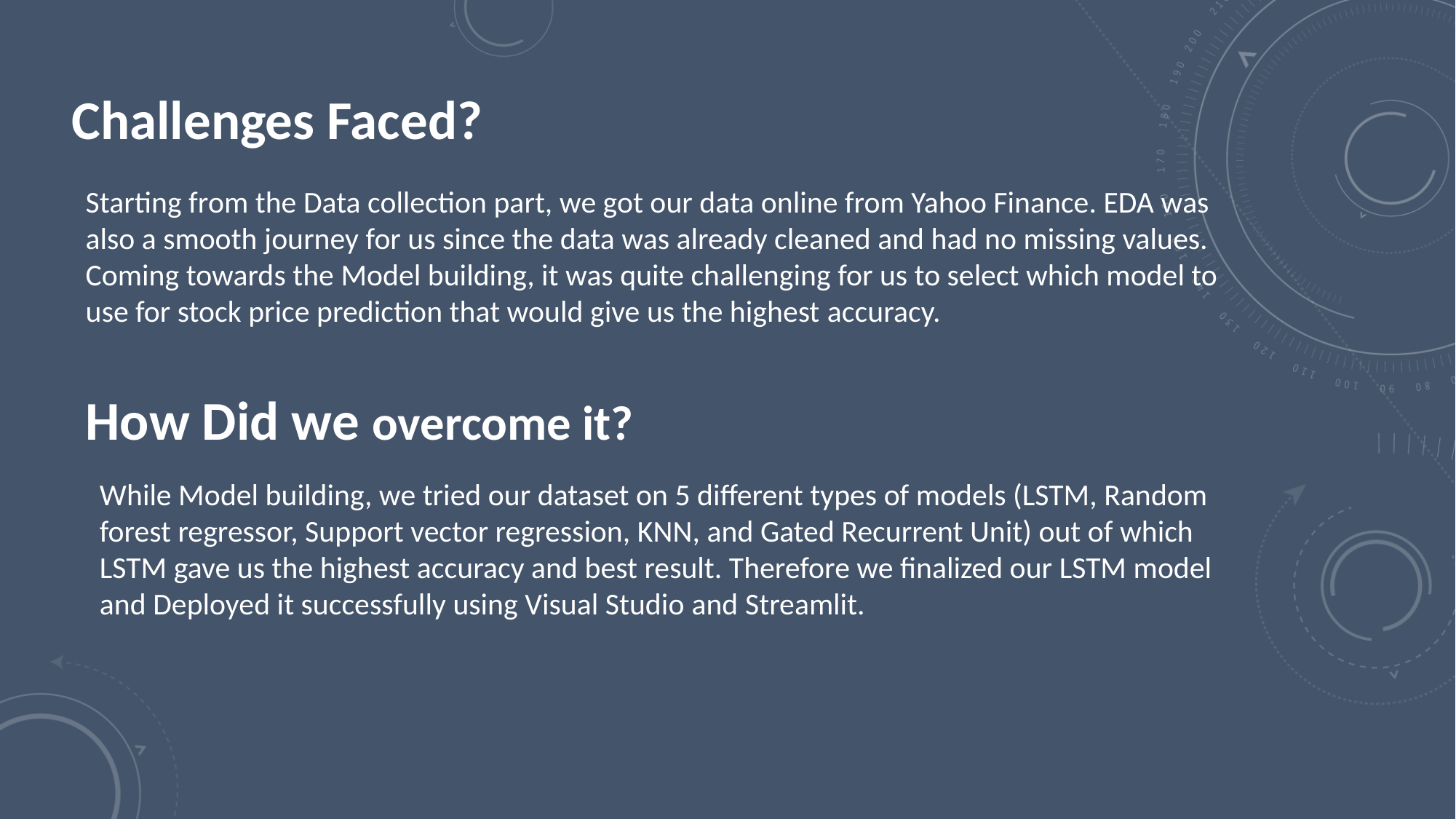

Challenges Faced?
Starting from the Data collection part, we got our data online from Yahoo Finance. EDA was also a smooth journey for us since the data was already cleaned and had no missing values. Coming towards the Model building, it was quite challenging for us to select which model to use for stock price prediction that would give us the highest accuracy.
How Did we overcome it?
While Model building, we tried our dataset on 5 different types of models (LSTM, Random forest regressor, Support vector regression, KNN, and Gated Recurrent Unit) out of which LSTM gave us the highest accuracy and best result. Therefore we finalized our LSTM model and Deployed it successfully using Visual Studio and Streamlit.